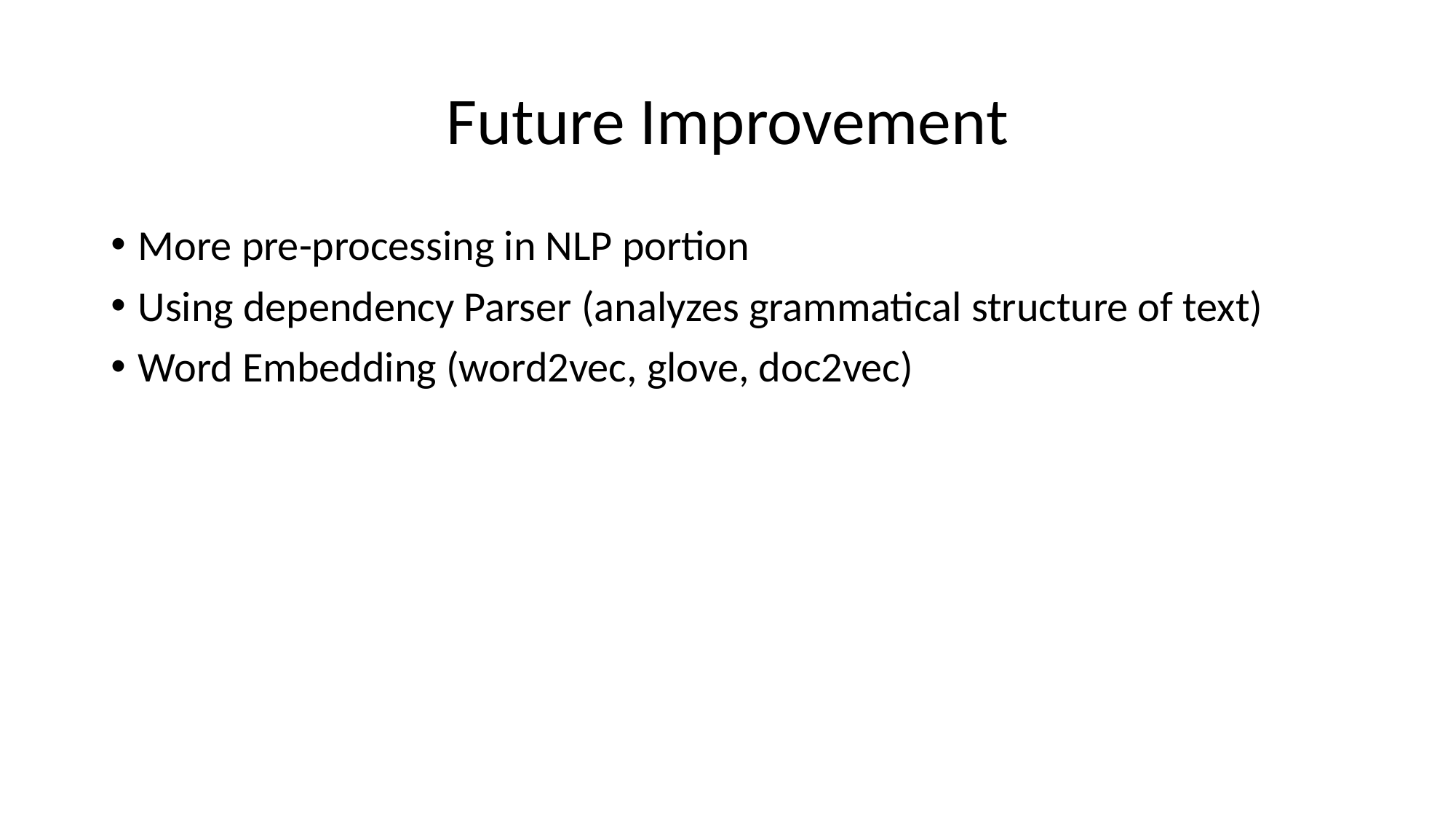

# Future Improvement
More pre-processing in NLP portion
Using dependency Parser (analyzes grammatical structure of text)
Word Embedding (word2vec, glove, doc2vec)